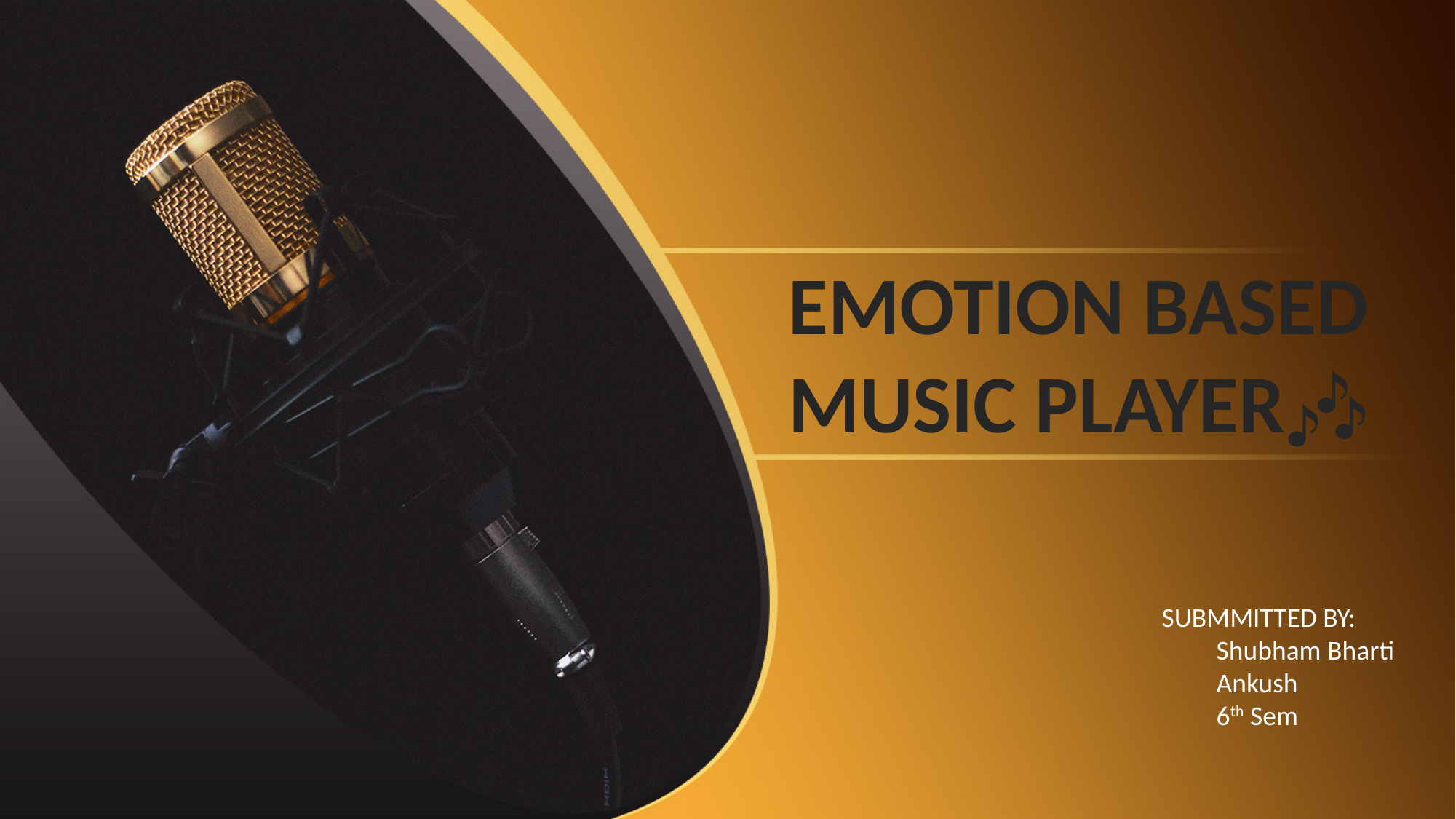

EMOTION BASED MUSIC PLAYER🎶
SUBMMITTED BY:
Shubham Bharti
Ankush
6th Sem